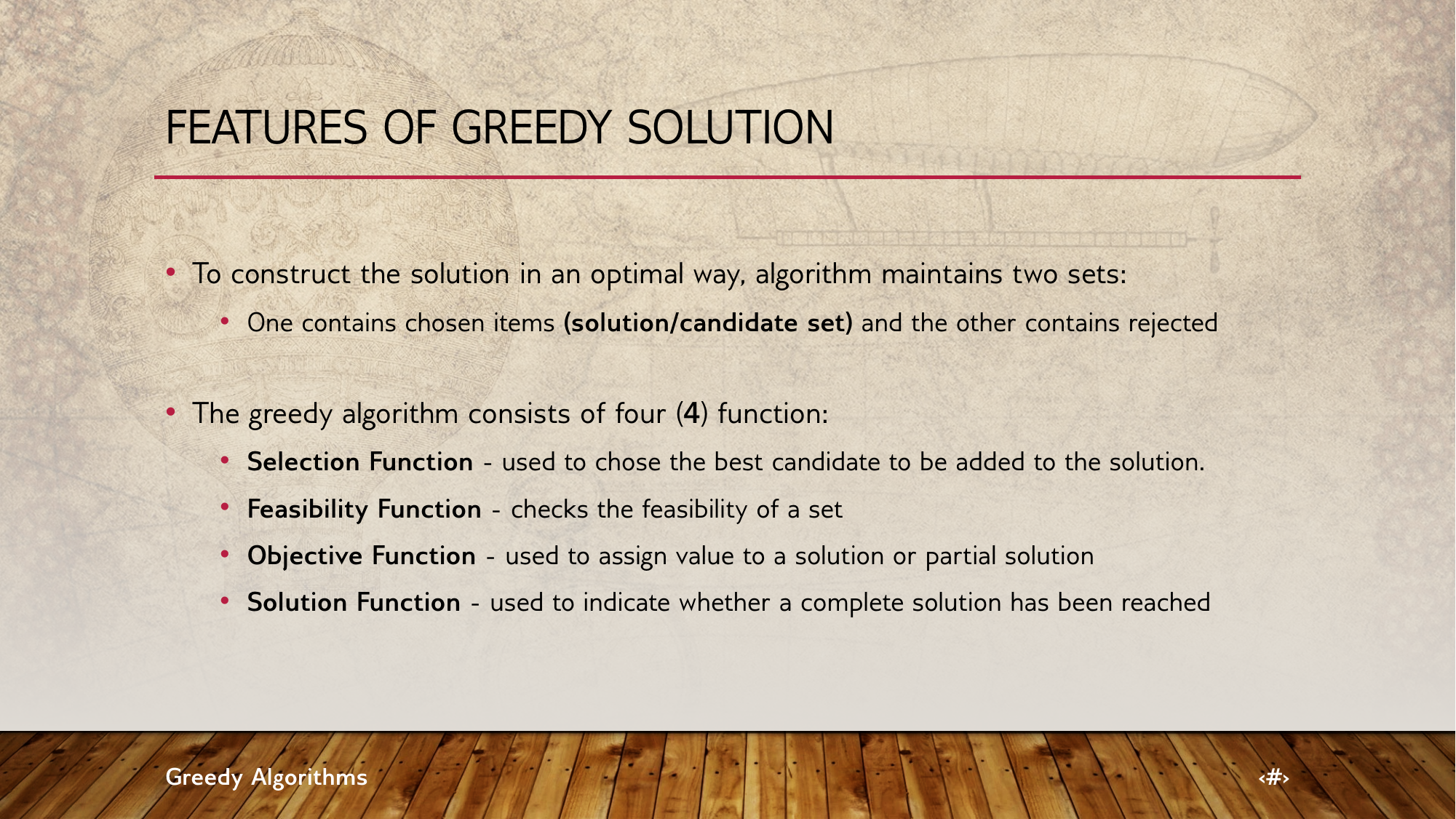

# FEATURES OF GREEDY SOLUTION
To construct the solution in an optimal way, algorithm maintains two sets:
One contains chosen items (solution/candidate set) and the other contains rejected

The greedy algorithm consists of four (4) function:
Selection Function - used to chose the best candidate to be added to the solution.
Feasibility Function - checks the feasibility of a set
Objective Function - used to assign value to a solution or partial solution
Solution Function - used to indicate whether a complete solution has been reached
Greedy Algorithms
‹#›